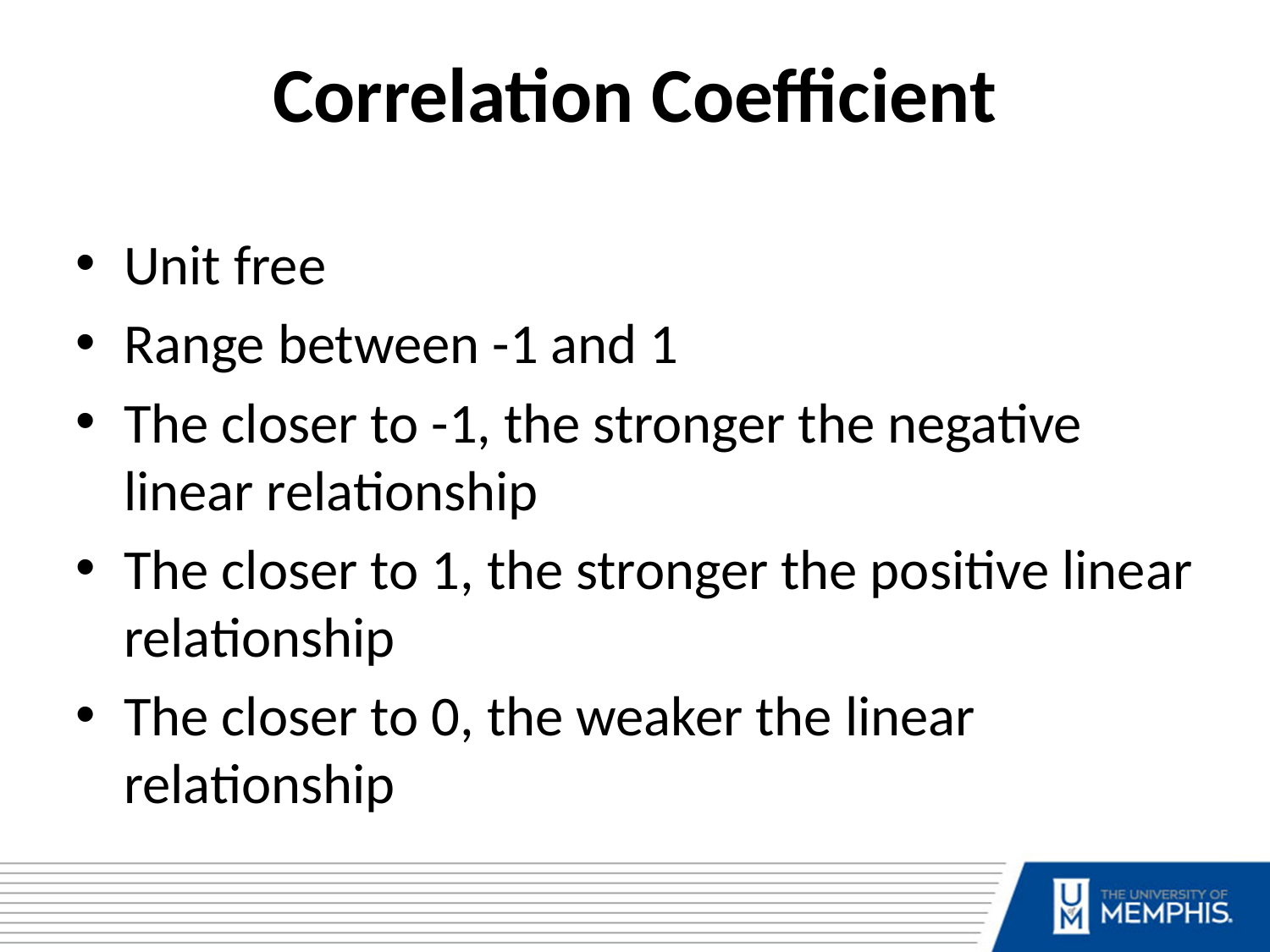

Correlation Coefficient
Unit free
Range between -1 and 1
The closer to -1, the stronger the negative linear relationship
The closer to 1, the stronger the positive linear relationship
The closer to 0, the weaker the linear relationship